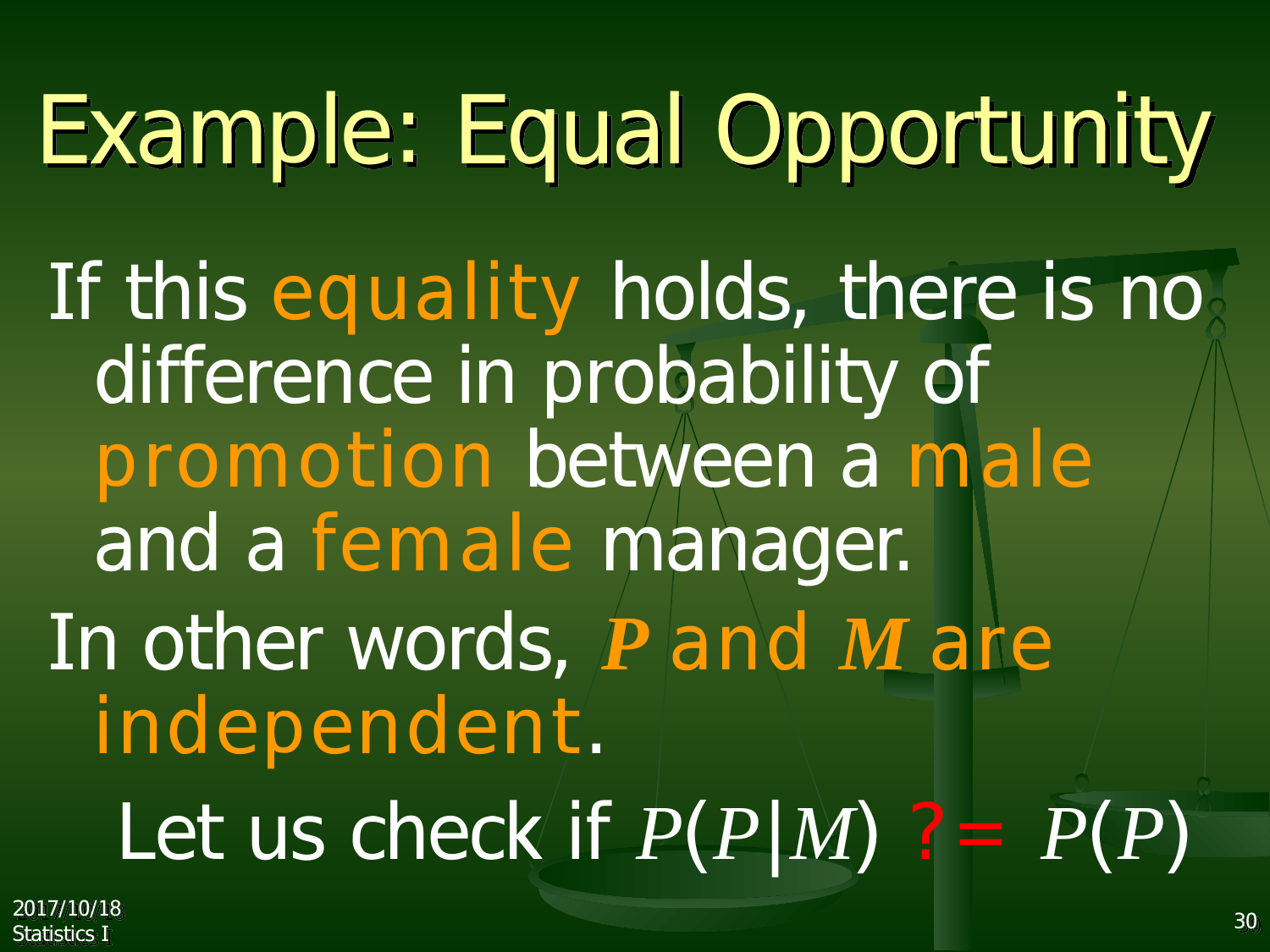

# Example: Equal Opportunity
If this equality holds, there is no difference in probability of promotion between a male and a female manager.
In other words, P and M are independent.
Let us check if P(P|M) ?= P(P)
2017/10/18
Statistics I
30